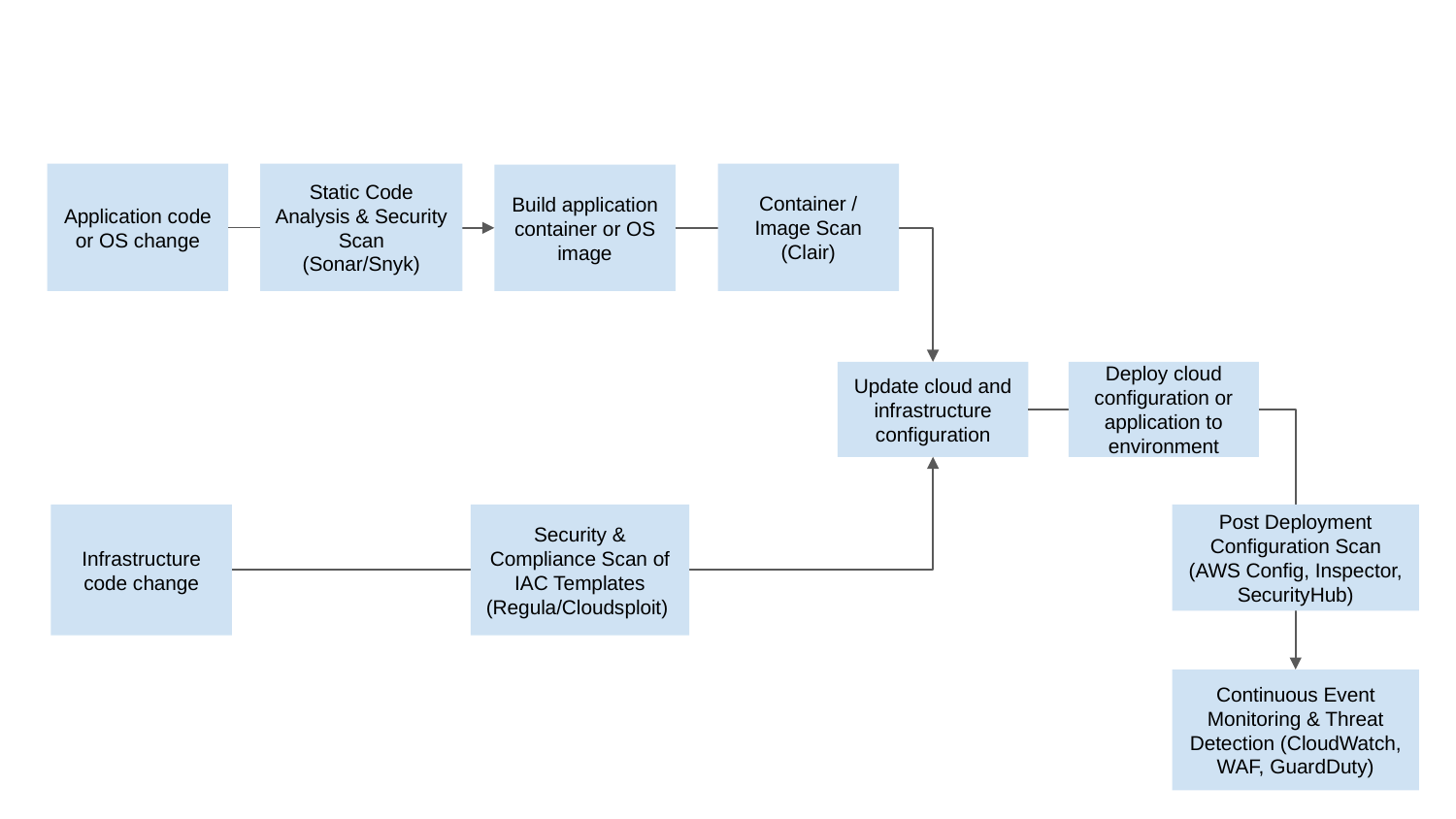

Static Code Analysis & Security Scan
(Sonar/Snyk)
Container / Image Scan (Clair)
Application code or OS change
Build application container or OS image
Update cloud and infrastructure configuration
Deploy cloud configuration or application to environment
Infrastructure code change
Security & Compliance Scan of IAC Templates
(Regula/Cloudsploit)
Post Deployment Configuration Scan
(AWS Config, Inspector, SecurityHub)
Continuous Event Monitoring & Threat Detection (CloudWatch, WAF, GuardDuty)